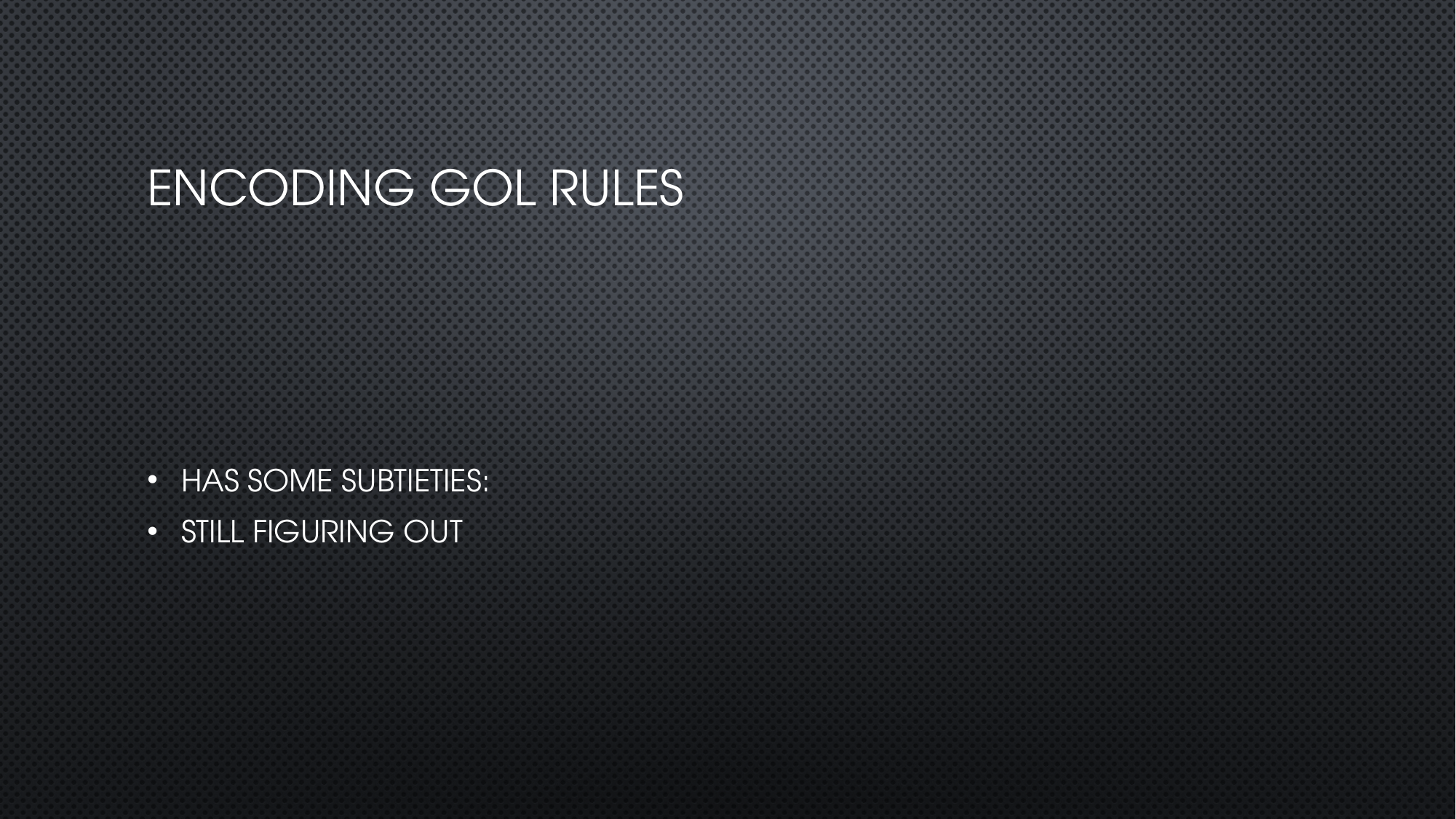

# Encoding GoL rules
Has some subtieties:
Still figuring out